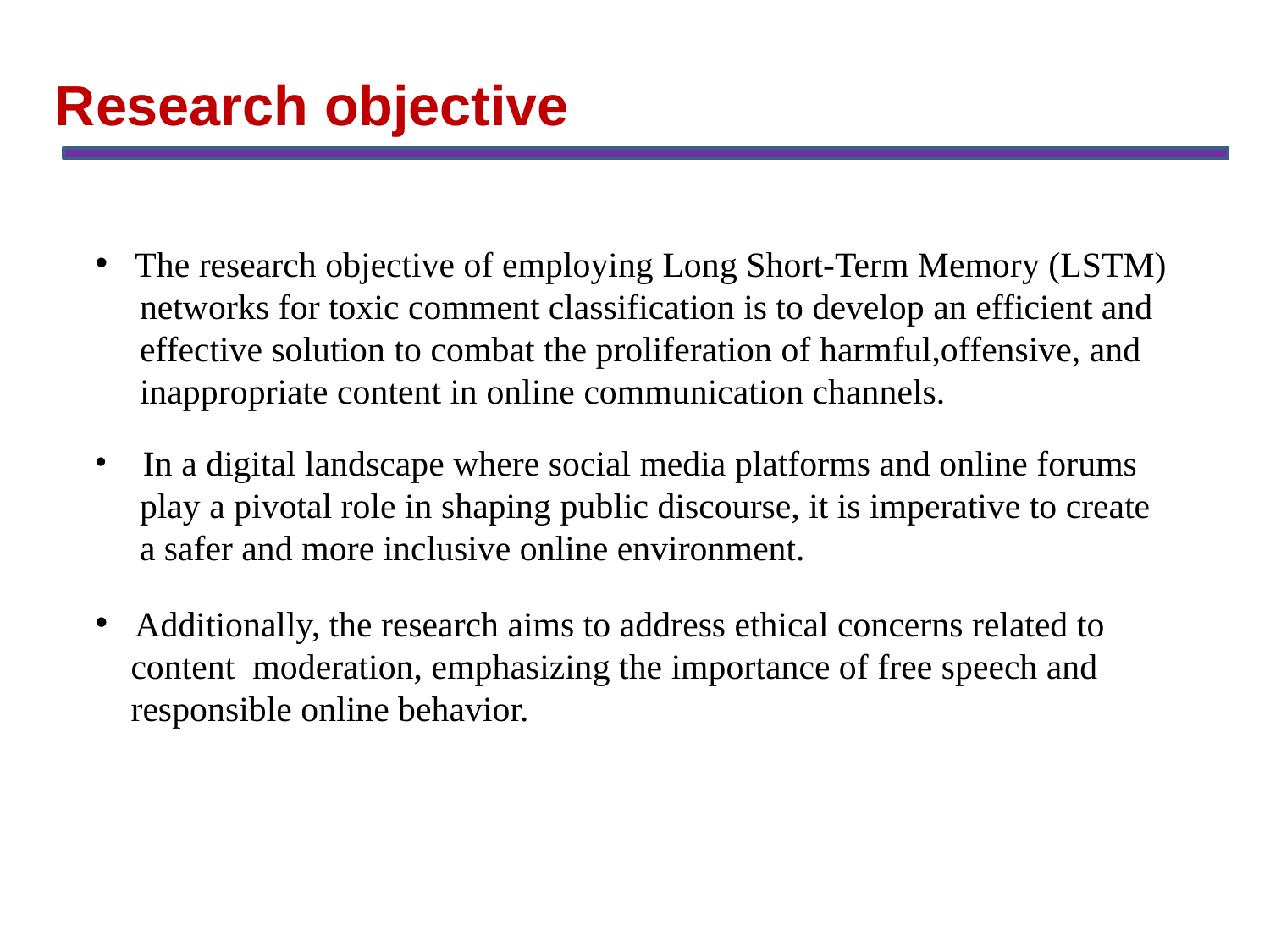

Research objective

# The research objective of employing Long Short-Term Memory (LSTM)
     networks for toxic comment classification is to develop an efficient and
     effective solution to combat the proliferation of harmful,offensive, and
     inappropriate content in online communication channels.

 In a digital landscape where social media platforms and online forums
     play a pivotal role in shaping public discourse, it is imperative to create
     a safer and more inclusive online environment.

Additionally, the research aims to address ethical concerns related to
    content  moderation, emphasizing the importance of free speech and
    responsible online behavior.